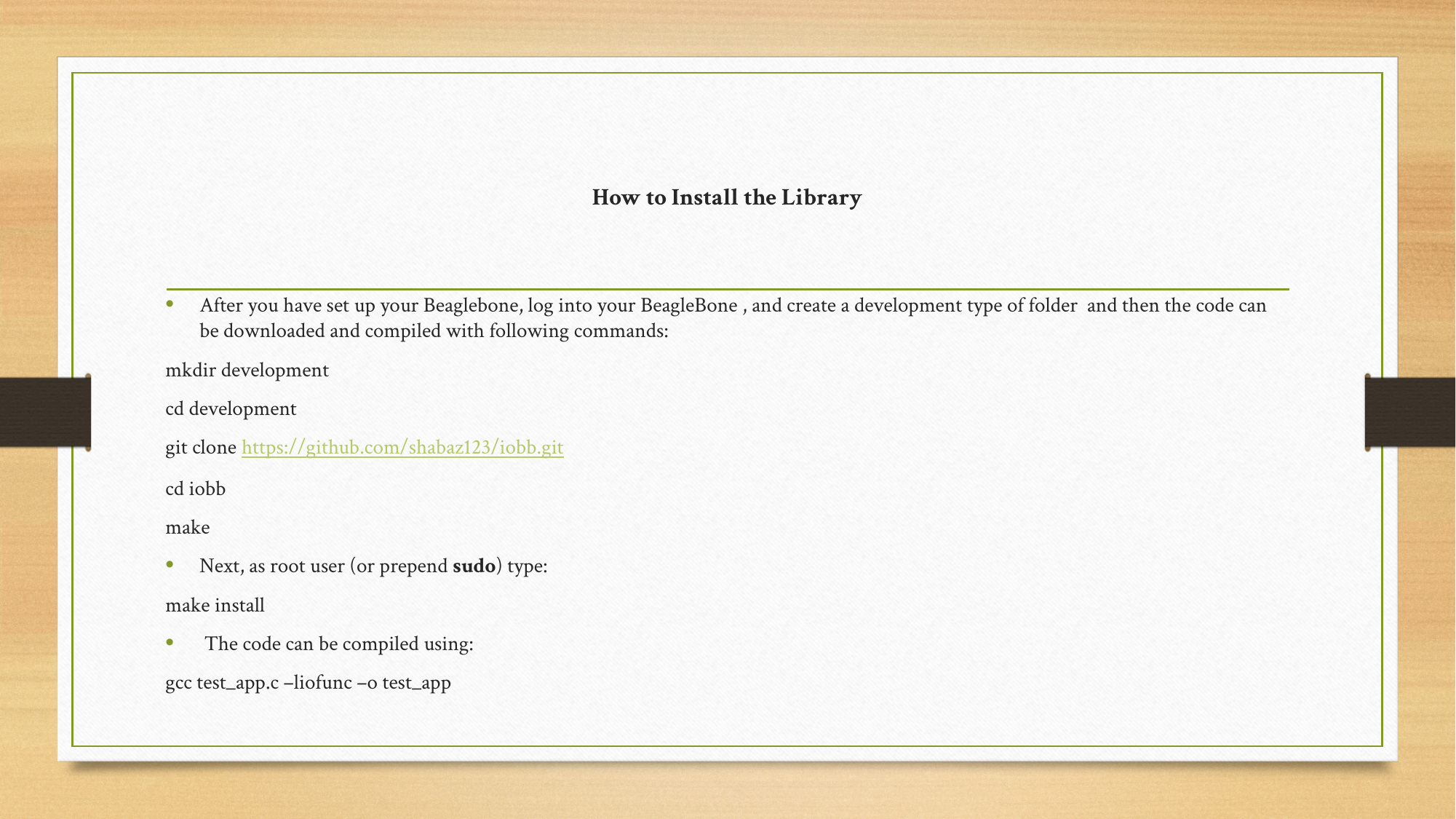

# How to Install the Library

After you have set up your Beaglebone, log into your BeagleBone , and create a development type of folder  and then the code can be downloaded and compiled with following commands:
mkdir development
cd development
git clone https://github.com/shabaz123/iobb.git
cd iobb
make
Next, as root user (or prepend sudo) type:
make install
 The code can be compiled using:
gcc test_app.c –liofunc –o test_app